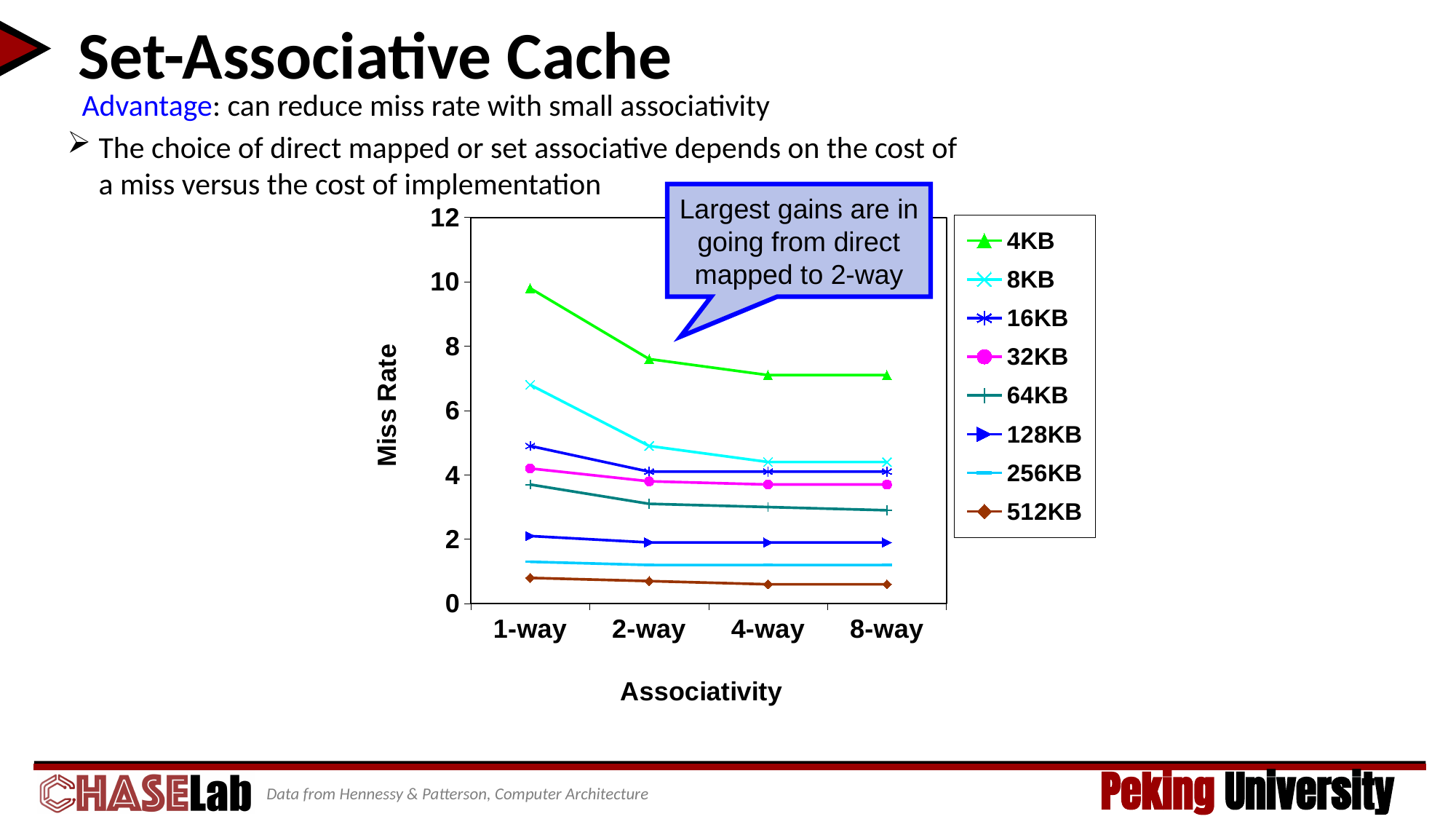

# Set-Associative Cache
Advantage: can reduce miss rate with small associativity
The choice of direct mapped or set associative depends on the cost of a miss versus the cost of implementation

### Chart

| Category | 4KB | 8KB | 16KB | 32KB | 64KB | 128KB | 256KB | 512KB |
|---|---|---|---|---|---|---|---|---|
| 1-way | 9.8 | 6.8 | 4.9 | 4.2 | 3.7 | 2.1 | 1.3 | 0.8 |
| 2-way | 7.6 | 4.9 | 4.1 | 3.8 | 3.1 | 1.9 | 1.2 | 0.7 |
| 4-way | 7.1 | 4.4 | 4.1 | 3.7 | 3.0 | 1.9 | 1.2 | 0.6 |
| 8-way | 7.1 | 4.4 | 4.1 | 3.7 | 2.9 | 1.9 | 1.2 | 0.6 |
Largest gains are in going from direct mapped to 2-way
Data from Hennessy & Patterson, Computer Architecture